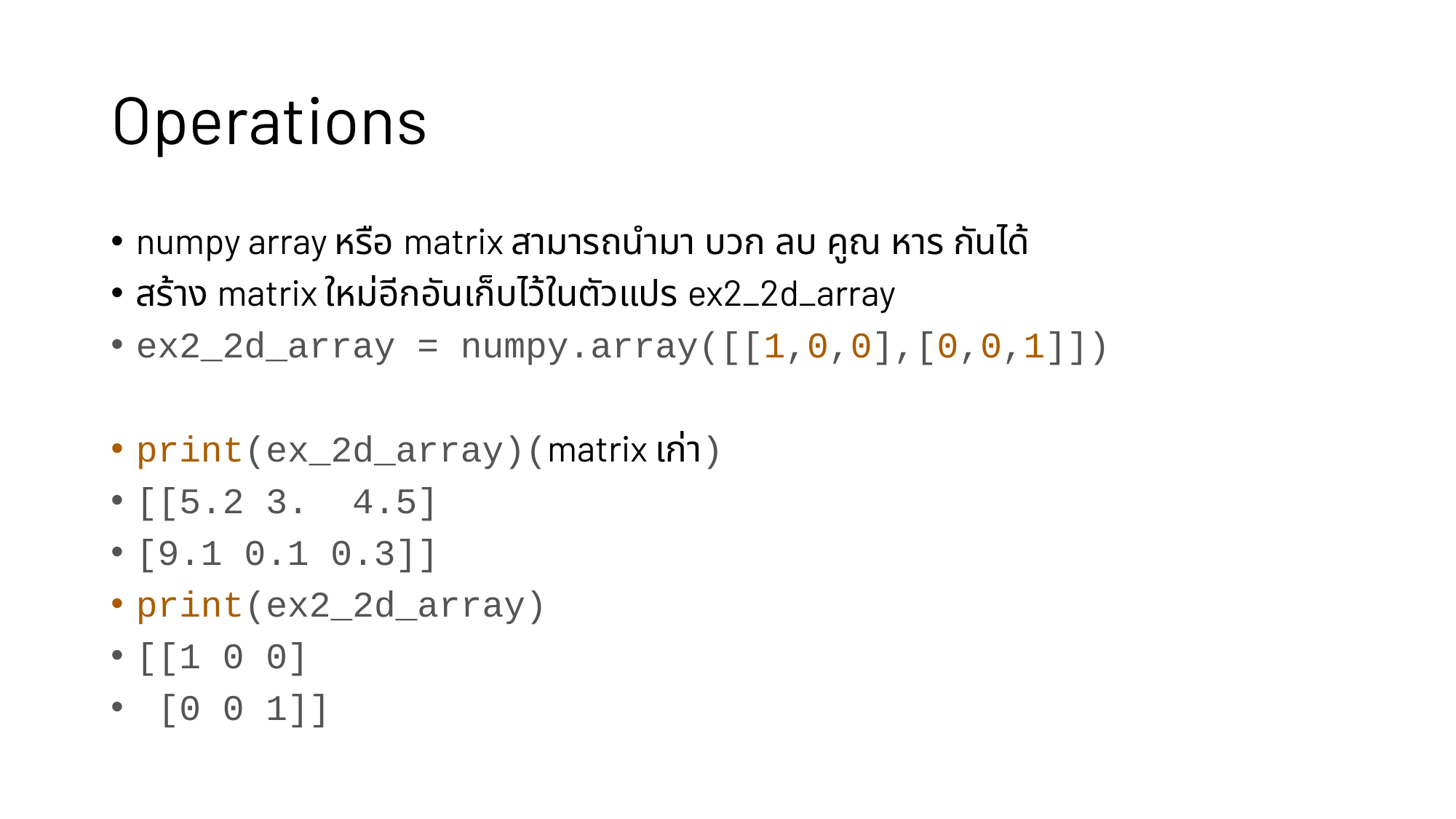

# Operations
numpy array หรือ matrix สามารถนำมา บวก ลบ คูณ หาร กันได้
สร้าง matrix ใหม่อีกอันเก็บไว้ในตัวแปร ex2_2d_array
ex2_2d_array = numpy.array([[1,0,0],[0,0,1]])

print(ex_2d_array)(matrix เก่า)
[[5.2 3.  4.5]
[9.1 0.1 0.3]]
print(ex2_2d_array)
[[1 0 0]
 [0 0 1]]